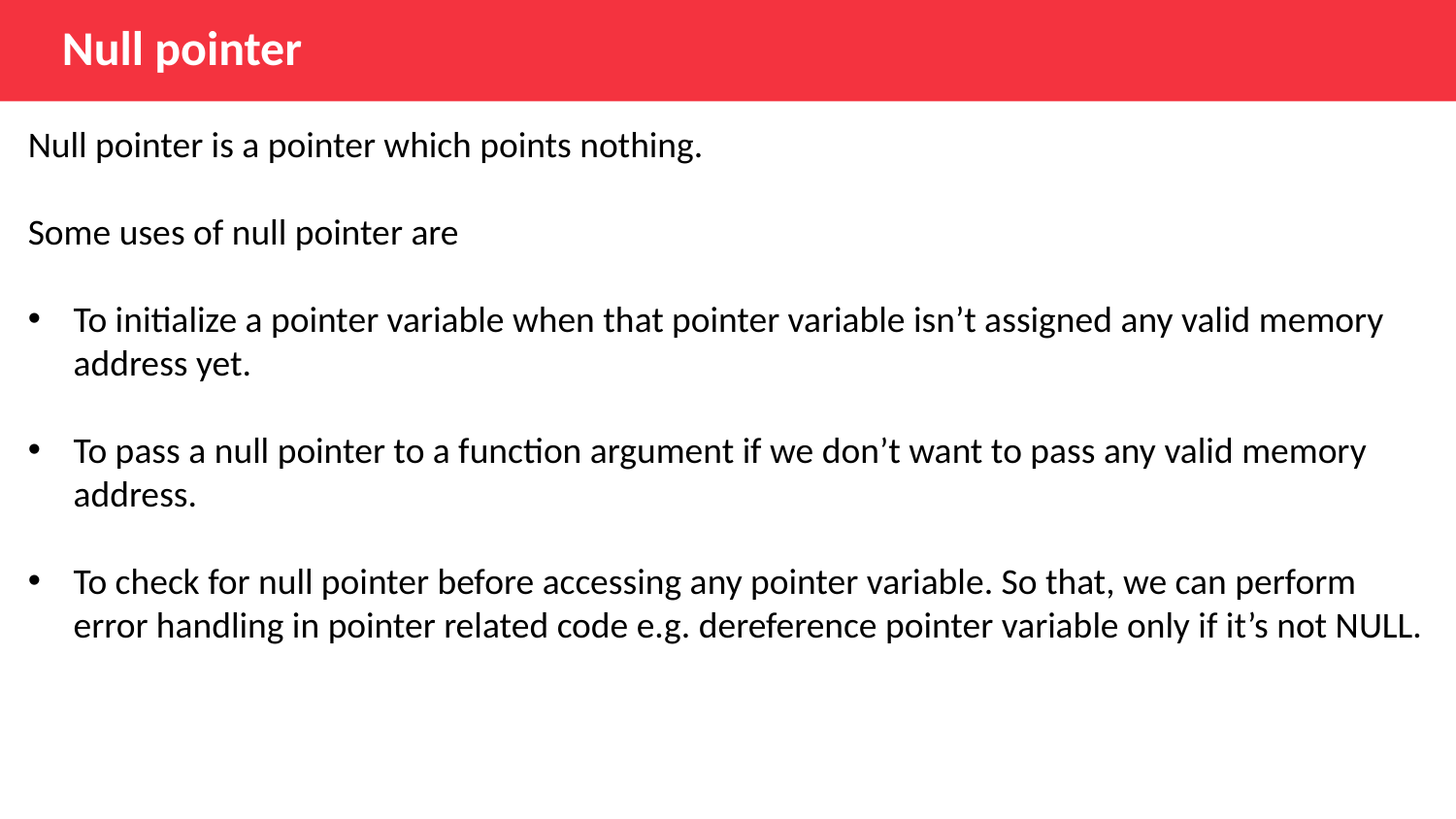

Null pointer
Null pointer is a pointer which points nothing.

Some uses of null pointer are

To initialize a pointer variable when that pointer variable isn’t assigned any valid memory address yet.

To pass a null pointer to a function argument if we don’t want to pass any valid memory address.

To check for null pointer before accessing any pointer variable. So that, we can perform error handling in pointer related code e.g. dereference pointer variable only if it’s not NULL.